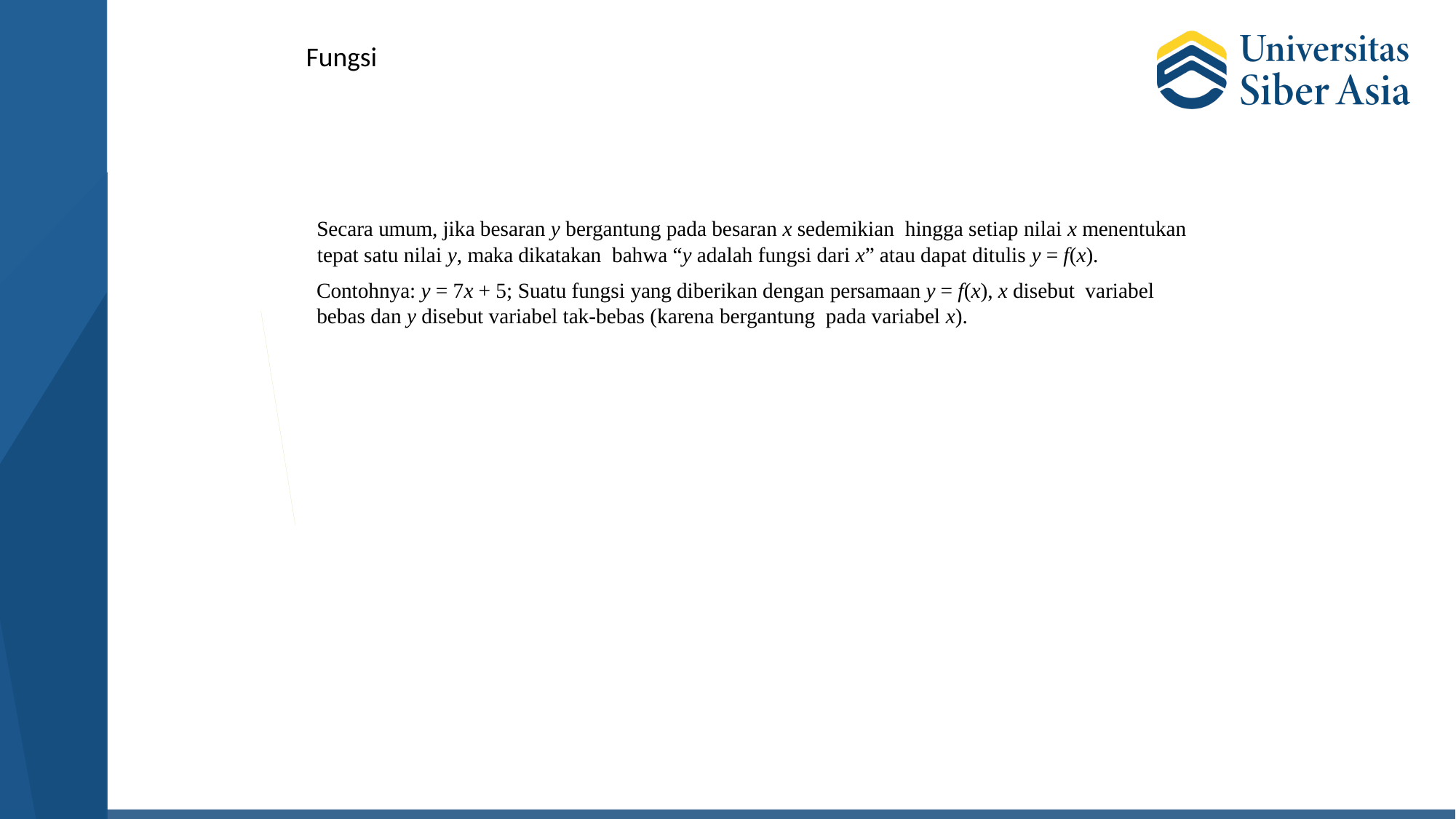

Fungsi
Secara umum, jika besaran y bergantung pada besaran x sedemikian  hingga setiap nilai x menentukan tepat satu nilai y, maka dikatakan  bahwa “y adalah fungsi dari x” atau dapat ditulis y = f(x).
Contohnya: y = 7x + 5; Suatu fungsi yang diberikan dengan persamaan y = f(x), x disebut  variabel bebas dan y disebut variabel tak-bebas (karena bergantung  pada variabel x).